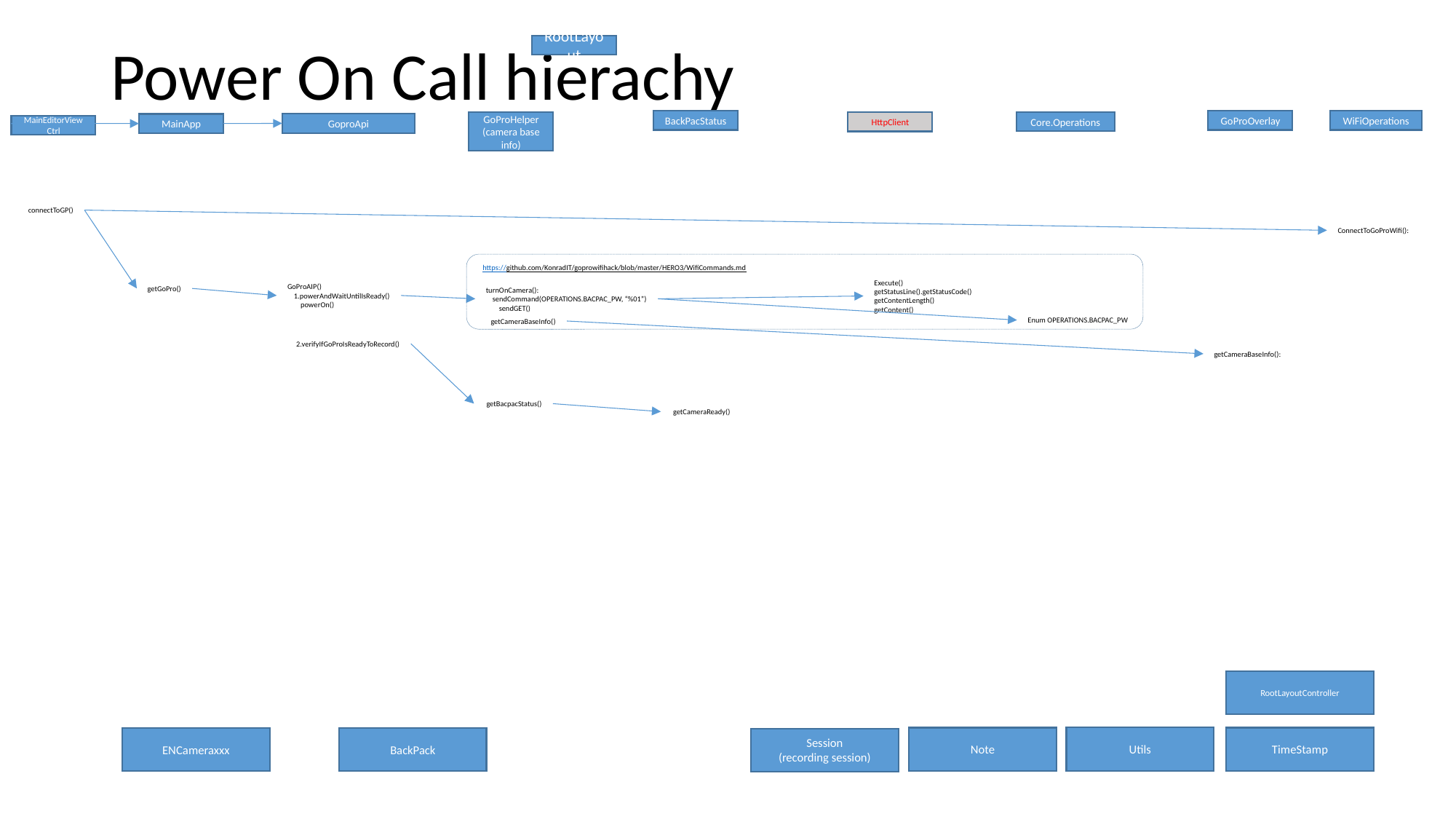

# Power On Call hierachy
RootLayout
WiFiOperations
BackPacStatus
GoProOverlay
Core.Operations
GoProHelper
(camera base info)
HttpClient
GoproApi
MainApp
MainEditorViewCtrl
connectToGP()
ConnectToGoProWifi():

https://github.com/KonradIT/goprowifihack/blob/master/HERO3/WifiCommands.md
Execute()
getStatusLine().getStatusCode()
getContentLength()
getContent()
GoProAIP()
    1.powerAndWaitUntilIsReady()
        powerOn()
getGoPro()
turnOnCamera():
    sendCommand(OPERATIONS.BACPAC_PW, “%01”)
        sendGET()
Enum OPERATIONS.BACPAC_PW
    getCameraBaseInfo()
 2.verifyIfGoProIsReadyToRecord()
getCameraBaseInfo():
 getBacpacStatus()
 getCameraReady()
RootLayoutController
Utils
Note
TimeStamp
BackPack
ENCameraxxx
Session
(recording session)